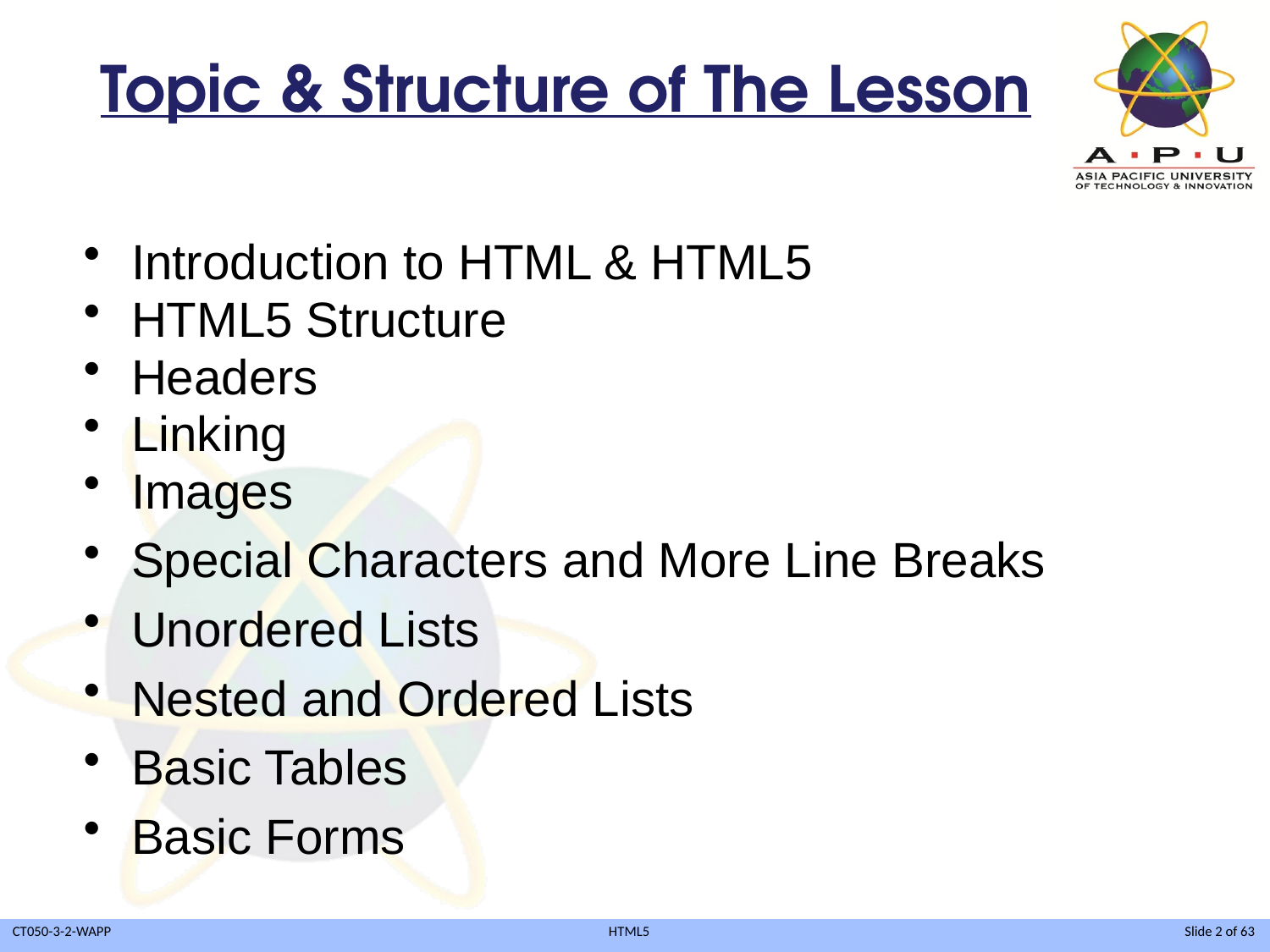

# Topic & Structure of The Lesson
Introduction to HTML & HTML5
HTML5 Structure
Headers
Linking
Images
Special Characters and More Line Breaks
Unordered Lists
Nested and Ordered Lists
Basic Tables
Basic Forms